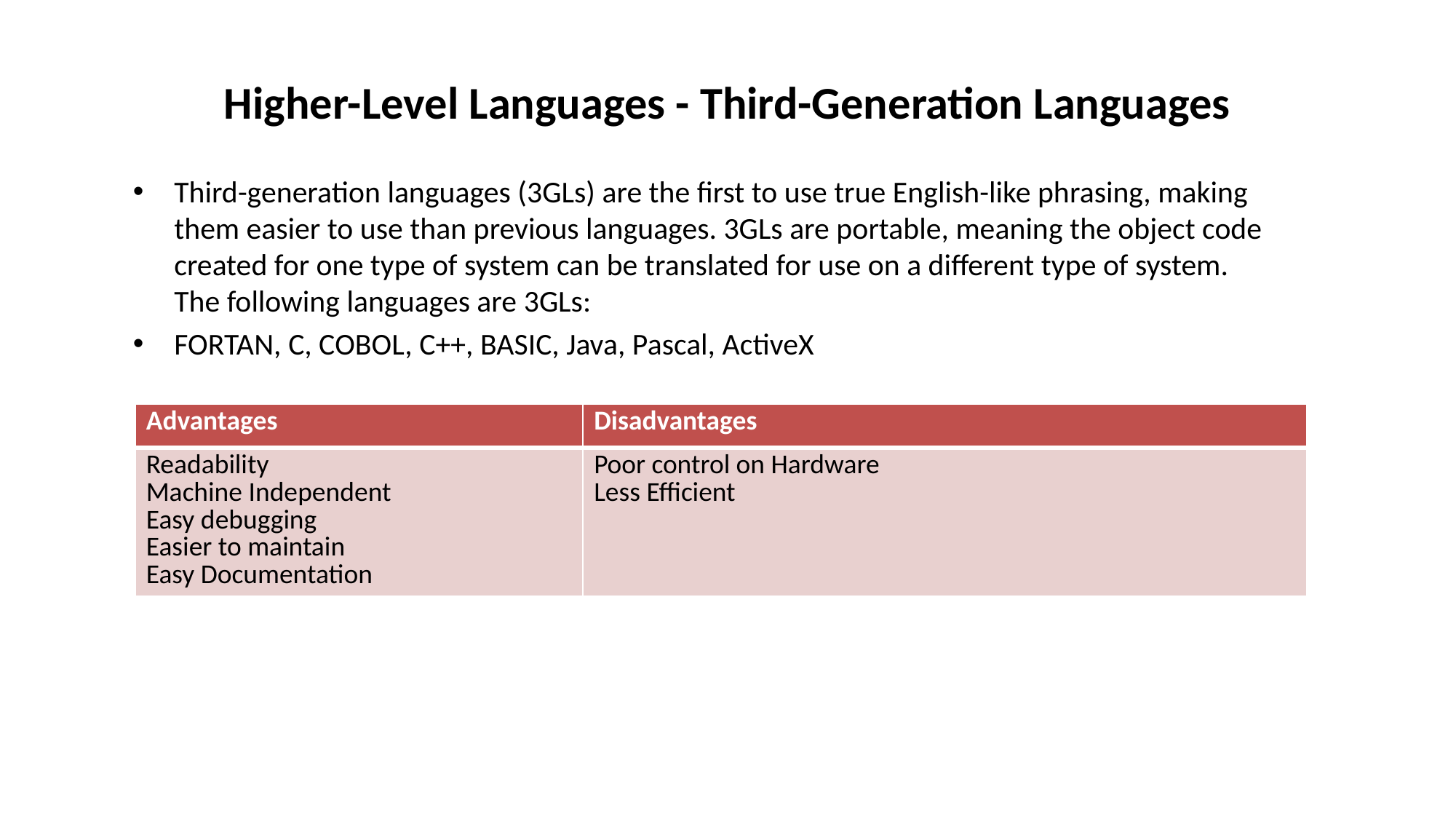

# Higher-Level Languages - Third-Generation Languages
Third-generation languages (3GLs) are the first to use true English-like phrasing, making them easier to use than previous languages. 3GLs are portable, meaning the object code created for one type of system can be translated for use on a different type of system. The following languages are 3GLs:
FORTAN, C, COBOL, C++, BASIC, Java, Pascal, ActiveX
| Advantages | Disadvantages |
| --- | --- |
| Readability Machine Independent Easy debugging Easier to maintain Easy Documentation | Poor control on Hardware Less Efficient |